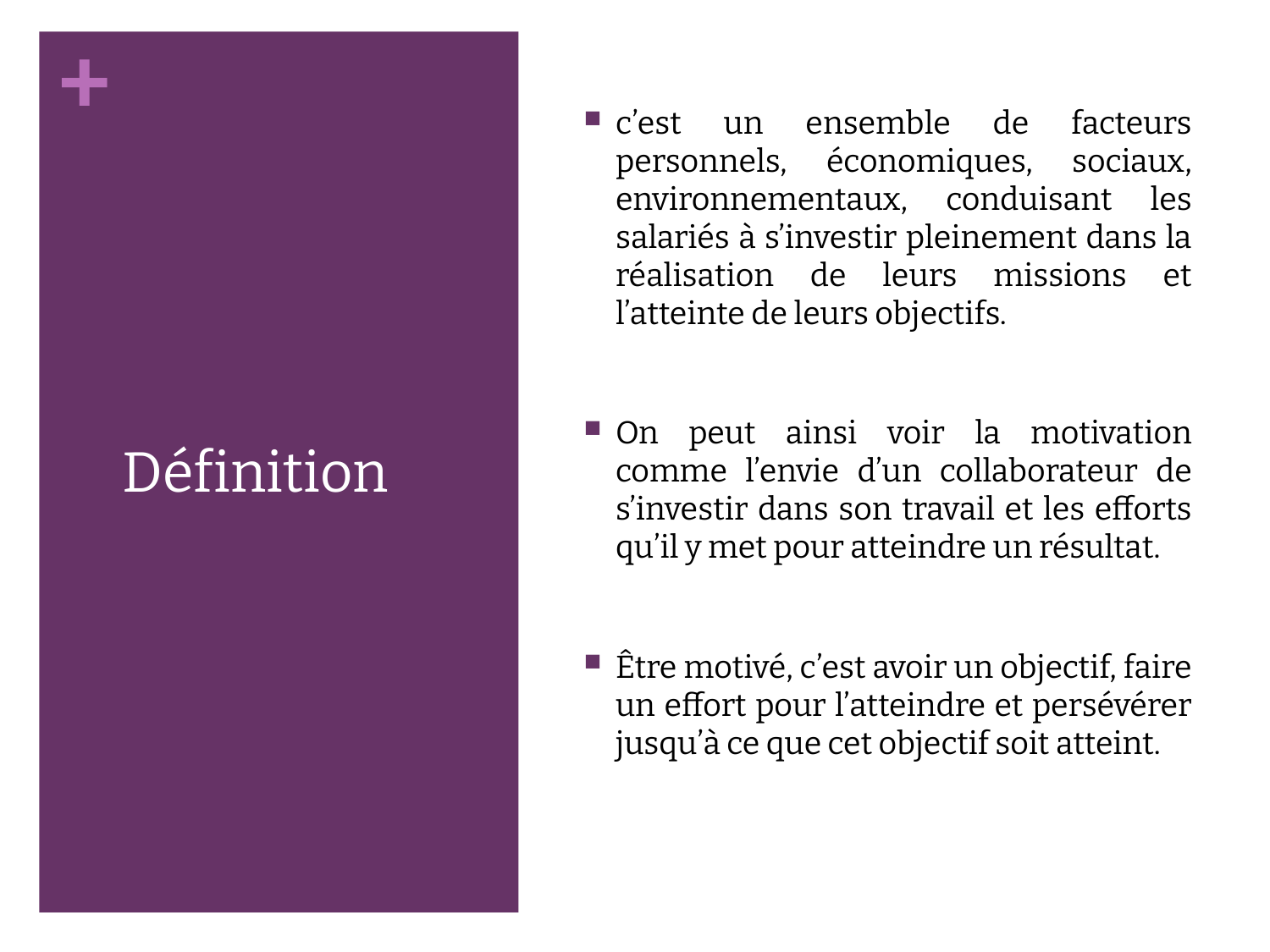

+
c’est un ensemble de facteurs personnels, économiques, sociaux, environnementaux, conduisant les salariés à s’investir pleinement dans la réalisation de leurs missions et l’atteinte de leurs objectifs.

On peut ainsi voir la motivation comme l’envie d’un collaborateur de s’investir dans son travail et les efforts qu’il y met pour atteindre un résultat.

Être motivé, c’est avoir un objectif, faire un effort pour l’atteindre et persévérer jusqu’à ce que cet objectif soit atteint.
Définition